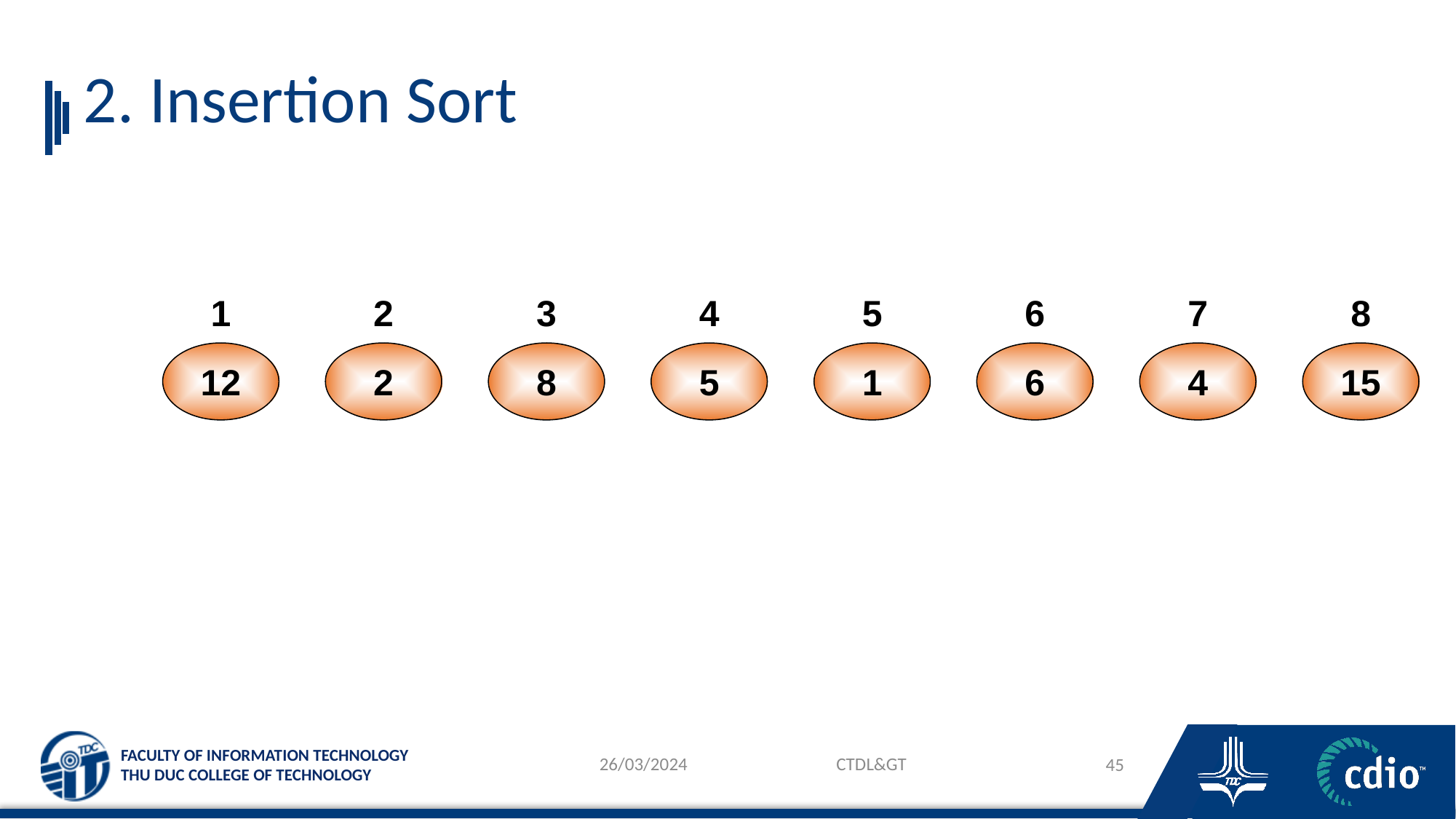

# 2. Insertion Sort
1
2
3
4
5
6
7
8
12
2
8
5
1
6
4
15
26/03/2024
CTDL&GT
45